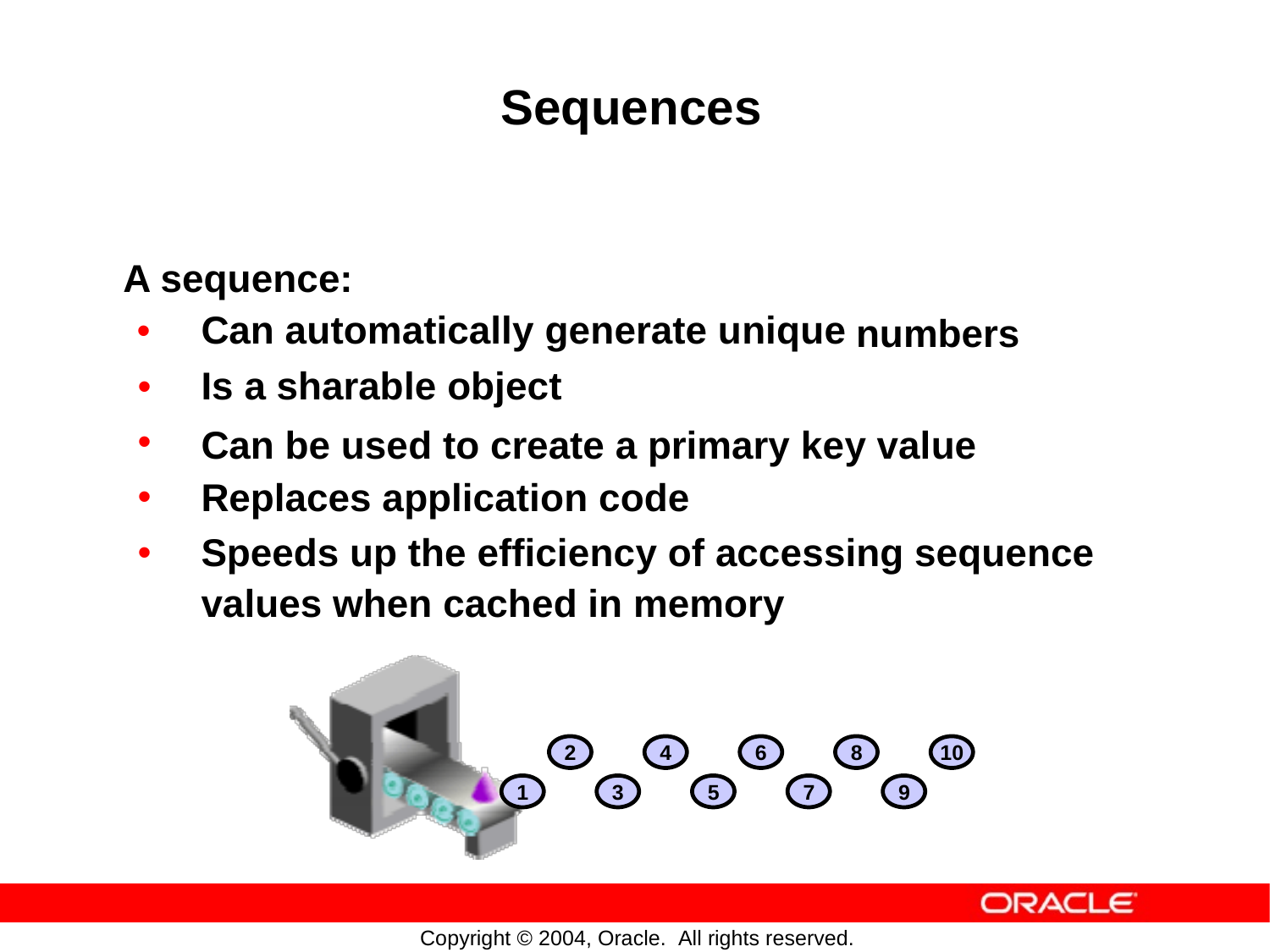

Sequences
A
•
•
•
•
•
sequence:
Can automatically generate unique
Is a sharable object
numbers
Can be used to create a primary key value
Replaces application code
Speeds up the efficiency of accessing sequence
values
when
cached
in
memory

2
4
6
8
10

1
3
5
7
9

Copyright © 2004, Oracle.  All rights reserved.